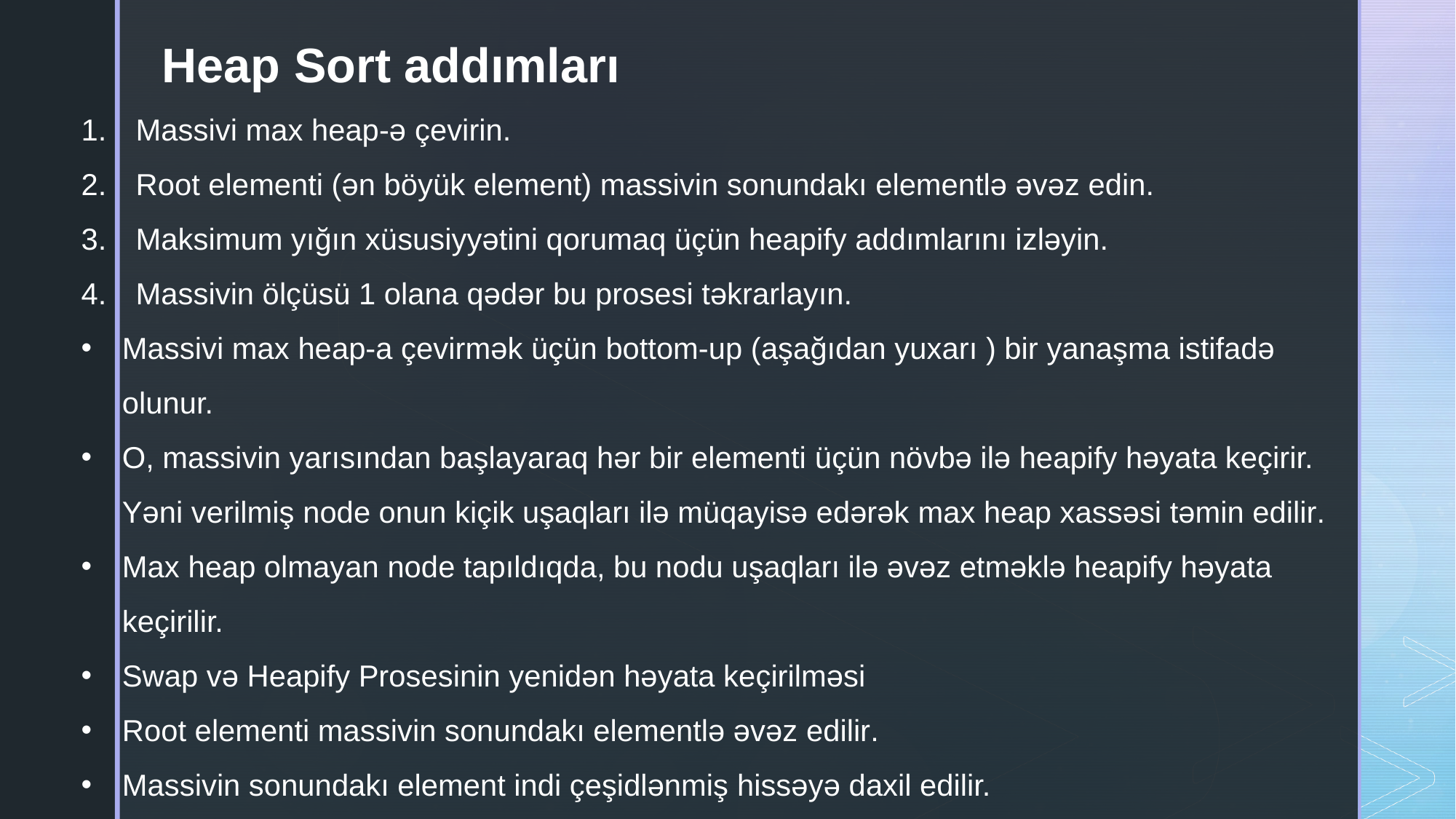

Heap Sort addımları
Massivi max heap-ə çevirin.
Root elementi (ən böyük element) massivin sonundakı elementlə əvəz edin.
Maksimum yığın xüsusiyyətini qorumaq üçün heapify addımlarını izləyin.
Massivin ölçüsü 1 olana qədər bu prosesi təkrarlayın.
Massivi max heap-a çevirmək üçün bottom-up (aşağıdan yuxarı ) bir yanaşma istifadə olunur.
O, massivin yarısından başlayaraq hər bir elementi üçün növbə ilə heapify həyata keçirir. Yəni verilmiş node onun kiçik uşaqları ilə müqayisə edərək max heap xassəsi təmin edilir.
Max heap olmayan node tapıldıqda, bu nodu uşaqları ilə əvəz etməklə heapify həyata keçirilir.
Swap və Heapify Prosesinin yenidən həyata keçirilməsi
Root elementi massivin sonundakı elementlə əvəz edilir.
Massivin sonundakı element indi çeşidlənmiş hissəyə daxil edilir.
Root element üçün heapify prosesini tətbiq edib və təkrarlayırıq.